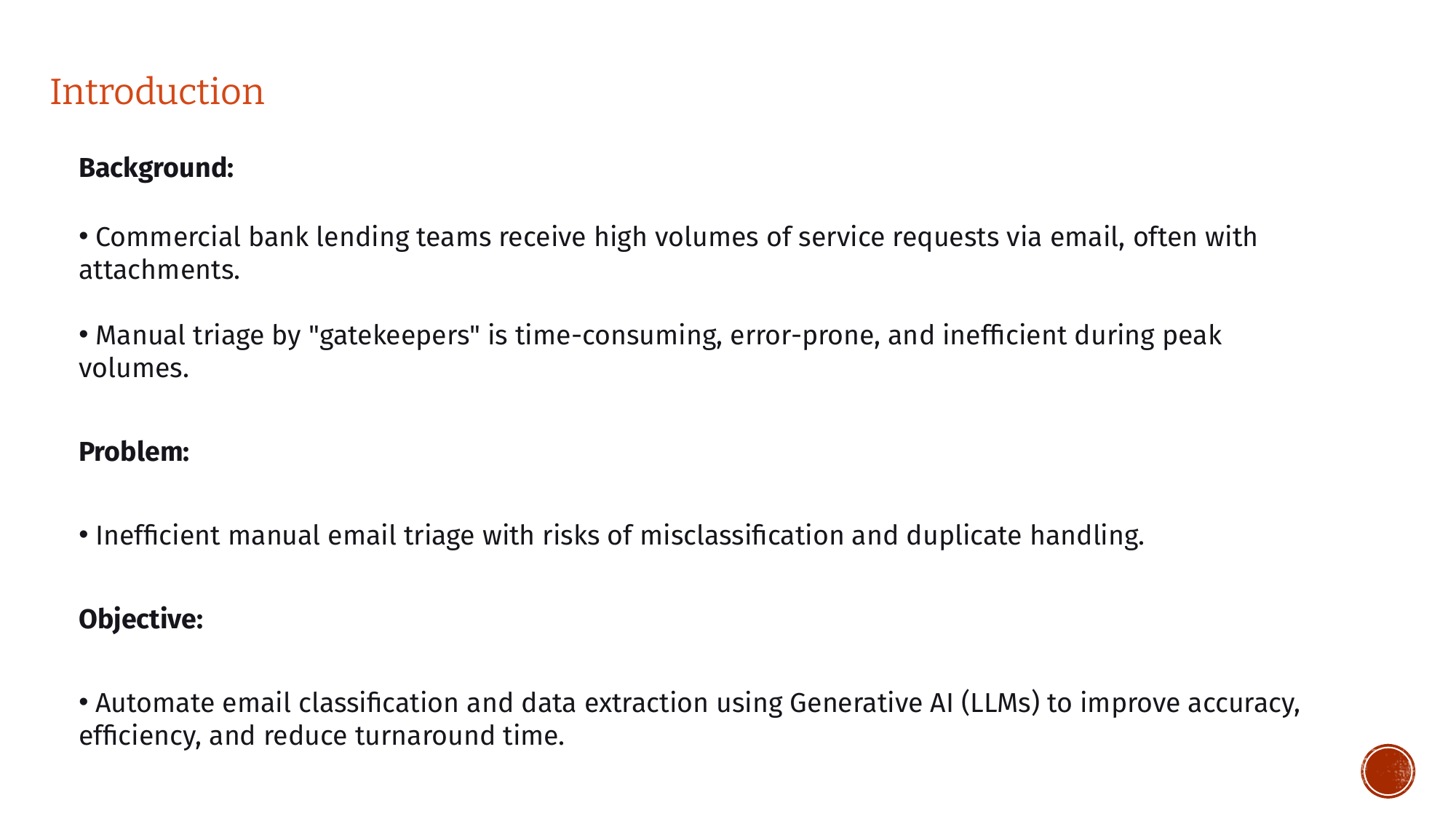

Introduction
Background:
 Commercial bank lending teams receive high volumes of service requests via email, often with attachments.
 Manual triage by "gatekeepers" is time-consuming, error-prone, and inefficient during peak volumes.
Problem:
 Inefficient manual email triage with risks of misclassification and duplicate handling.
Objective:
 Automate email classification and data extraction using Generative AI (LLMs) to improve accuracy, efficiency, and reduce turnaround time.